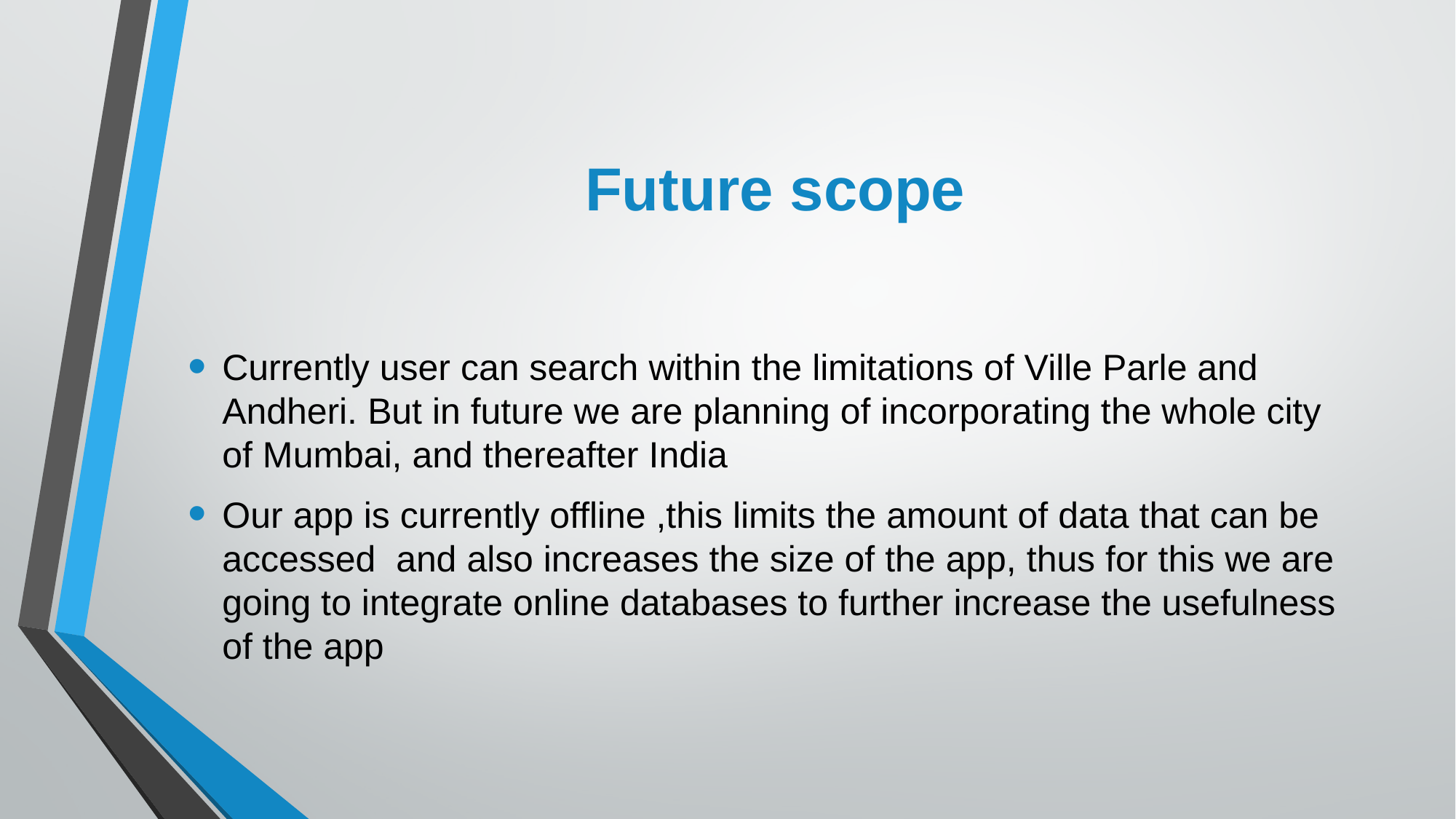

# Future scope
Currently user can search within the limitations of Ville Parle and Andheri. But in future we are planning of incorporating the whole city of Mumbai, and thereafter India
Our app is currently offline ,this limits the amount of data that can be accessed  and also increases the size of the app, thus for this we are going to integrate online databases to further increase the usefulness of the app